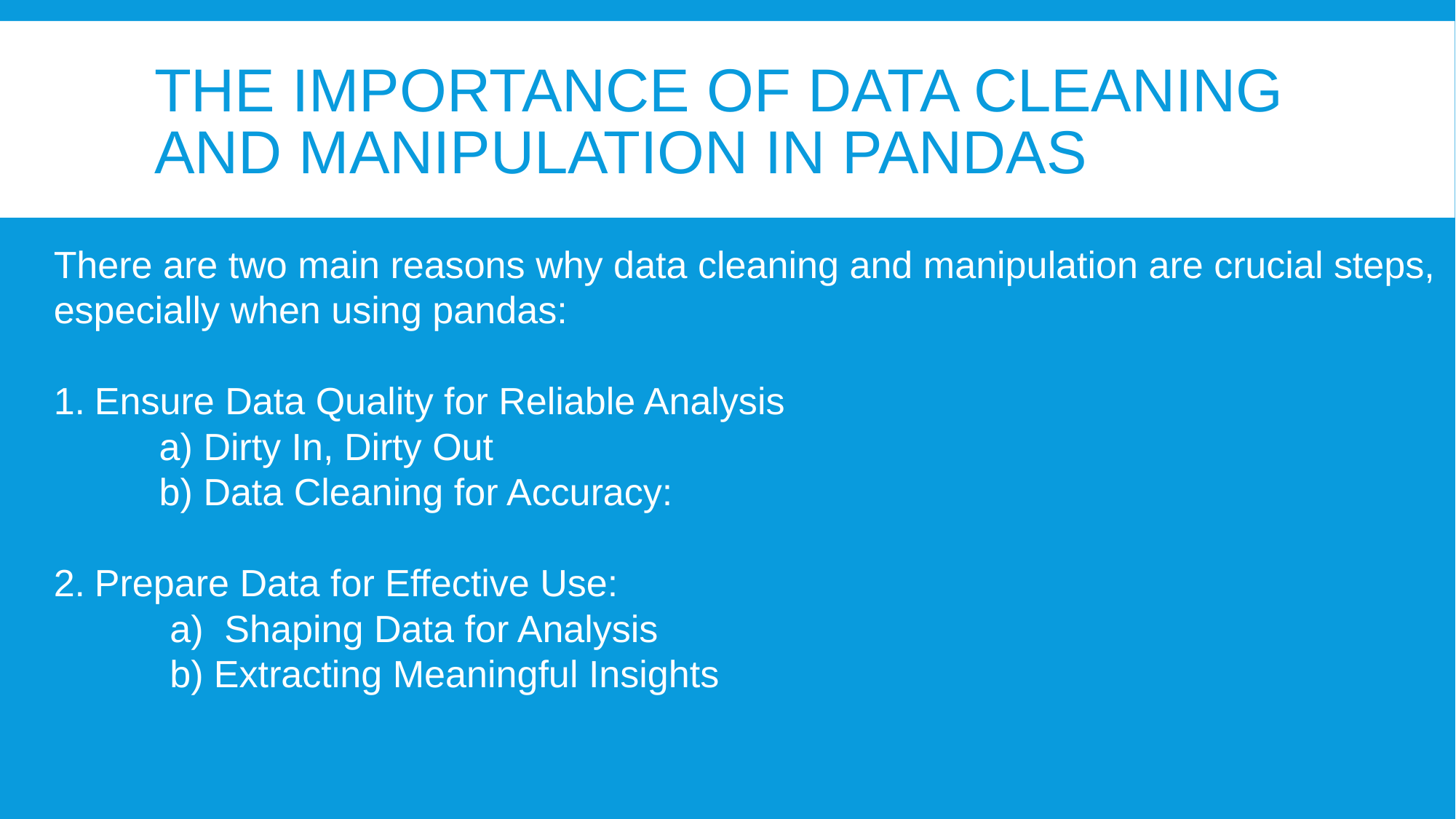

# The Importance of Data Cleaning and Manipulation in Pandas
There are two main reasons why data cleaning and manipulation are crucial steps, especially when using pandas:

Ensure Data Quality for Reliable Analysis
          a) Dirty In, Dirty Out
          b) Data Cleaning for Accuracy:

Prepare Data for Effective Use:
           a)  Shaping Data for Analysis
           b) Extracting Meaningful Insights